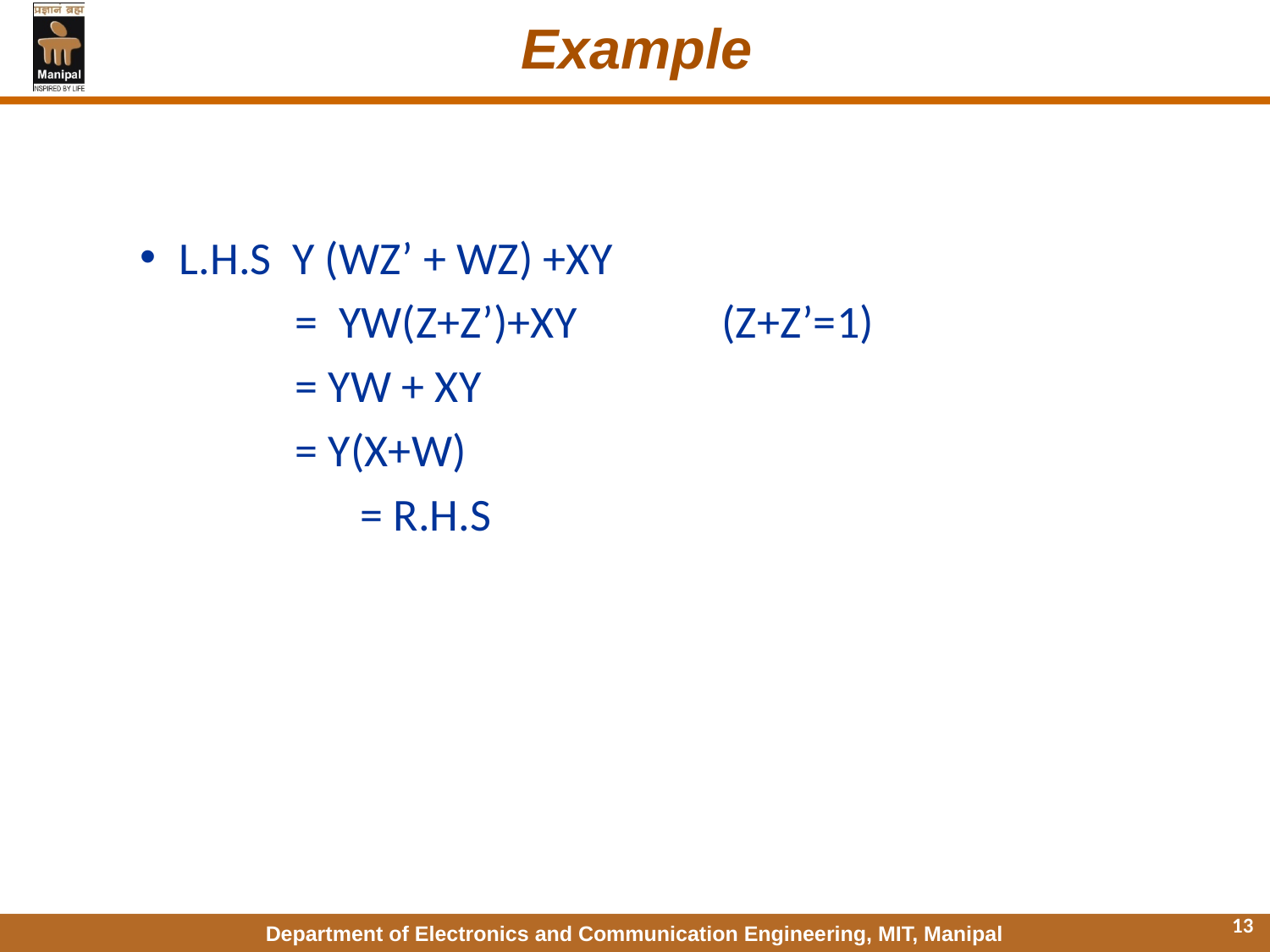

# Example
L.H.S  Y (WZ’ + WZ) +XY
               =  YW(Z+Z’)+XY              (Z+Z’=1)
               = YW + XY
               = Y(X+W)
	         = R.H.S

13